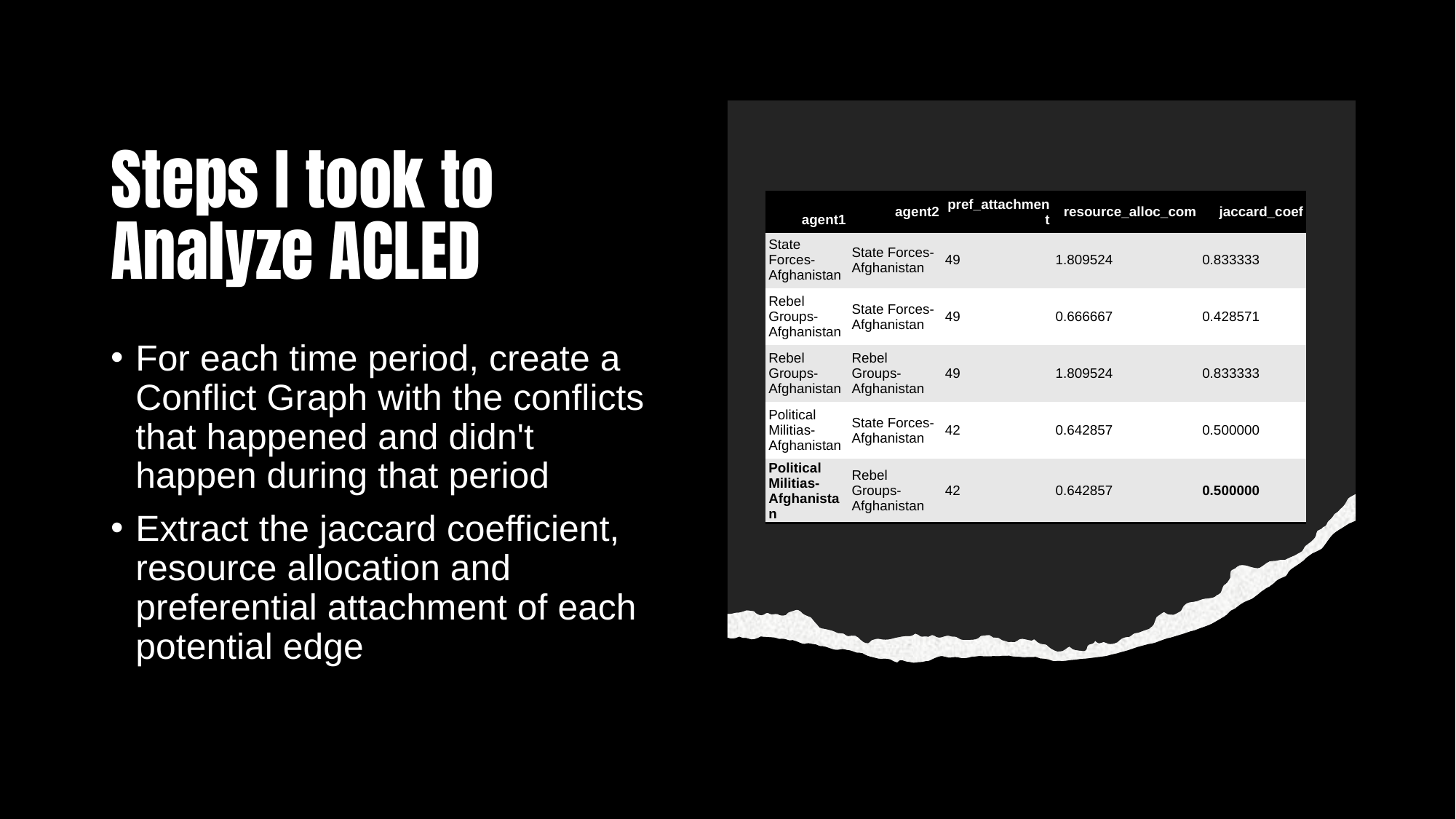

# Steps I took to Analyze ACLED
| agent1 | agent2 | pref\_attachment | resource\_alloc\_com | jaccard\_coef |
| --- | --- | --- | --- | --- |
| State Forces-Afghanistan | State Forces-Afghanistan | 49 | 1.809524 | 0.833333 |
| Rebel Groups-Afghanistan | State Forces-Afghanistan | 49 | 0.666667 | 0.428571 |
| Rebel Groups-Afghanistan | Rebel Groups-Afghanistan | 49 | 1.809524 | 0.833333 |
| Political Militias-Afghanistan | State Forces-Afghanistan | 42 | 0.642857 | 0.500000 |
| Political Militias-Afghanistan | Rebel Groups-Afghanistan | 42 | 0.642857 | 0.500000 |
For each time period, create a Conflict Graph with the conflicts that happened and didn't happen during that period
Extract the jaccard coefficient, resource allocation and preferential attachment of each potential edge